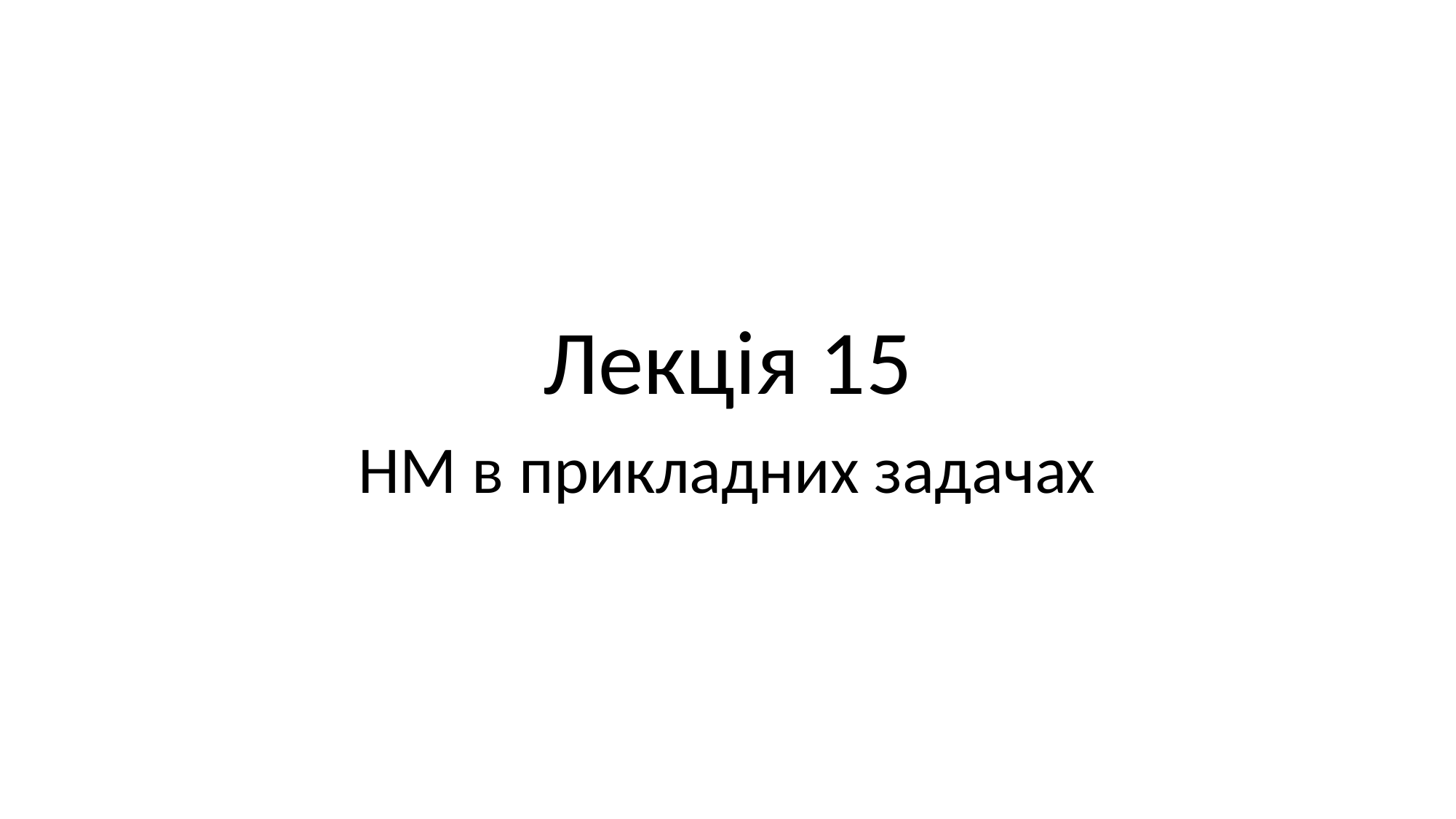

# Лекція 15
НМ в прикладних задачах